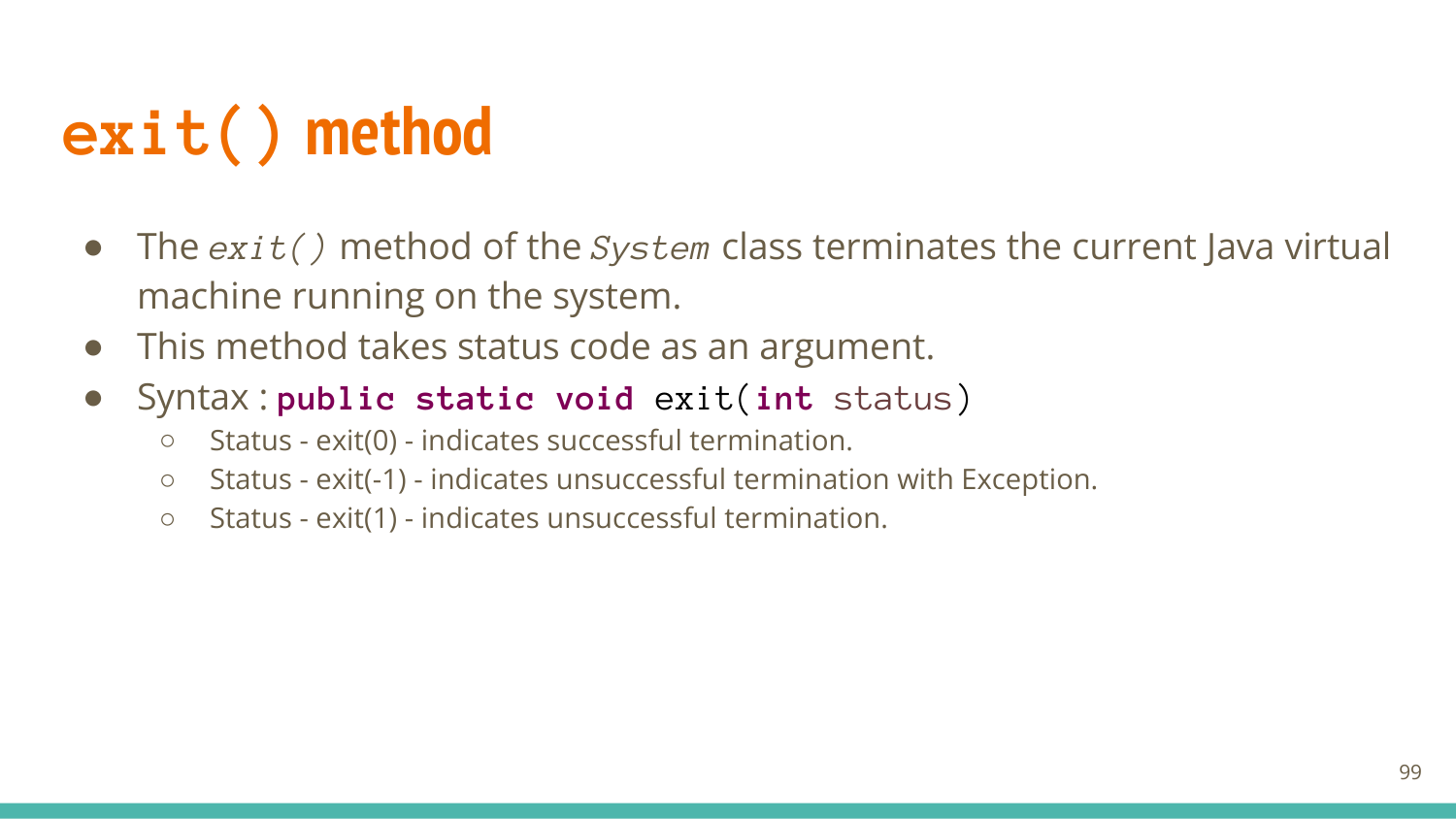

# exit() method
The exit() method of the System class terminates the current Java virtual machine running on the system.
This method takes status code as an argument.
Syntax : public static void exit(int status)
Status - exit(0) - indicates successful termination.
Status - exit(-1) - indicates unsuccessful termination with Exception.
Status - exit(1) - indicates unsuccessful termination.
99